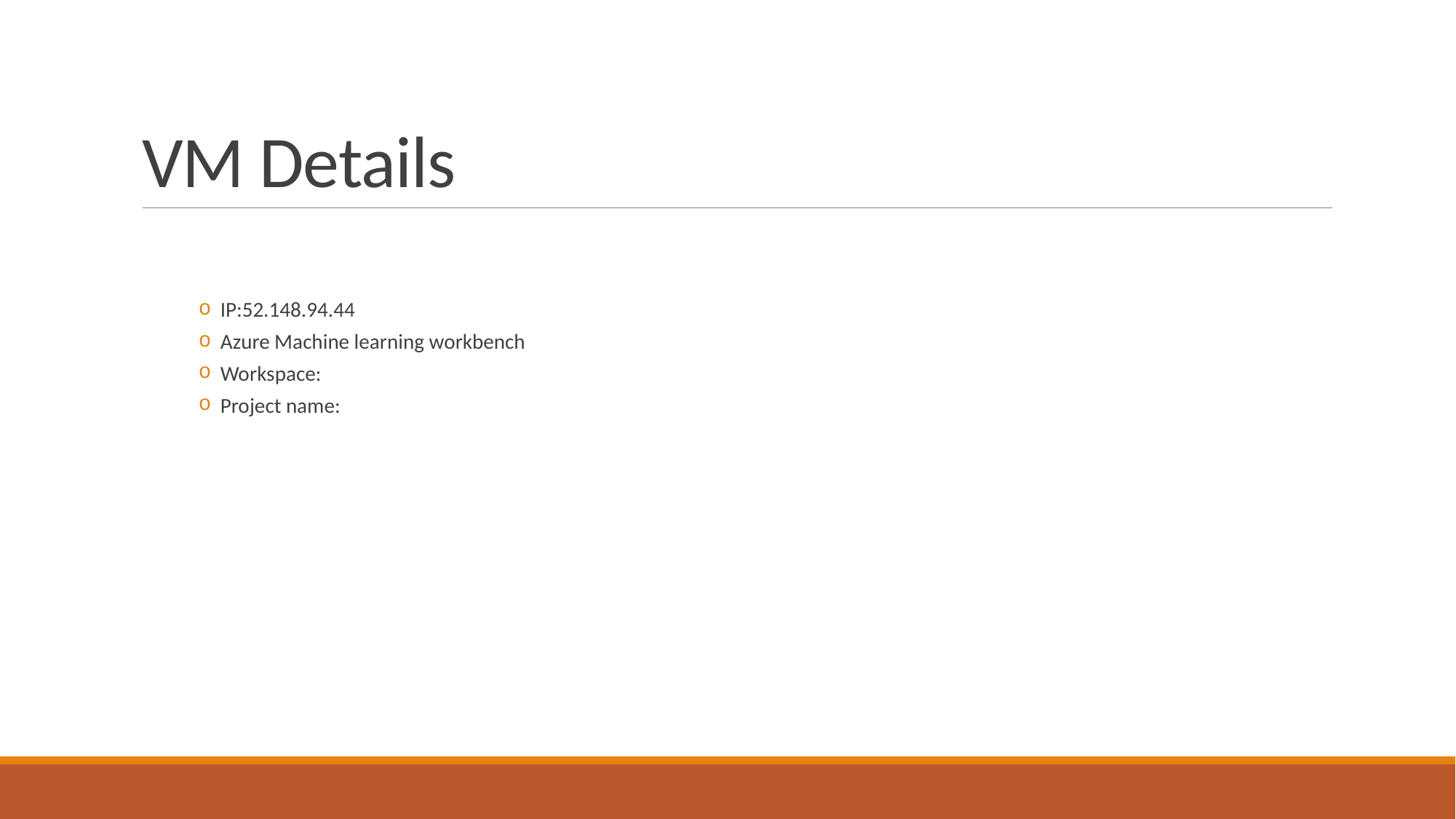

# VM Details

IP:52.148.94.44
Azure Machine learning workbench
Workspace:
Project name: